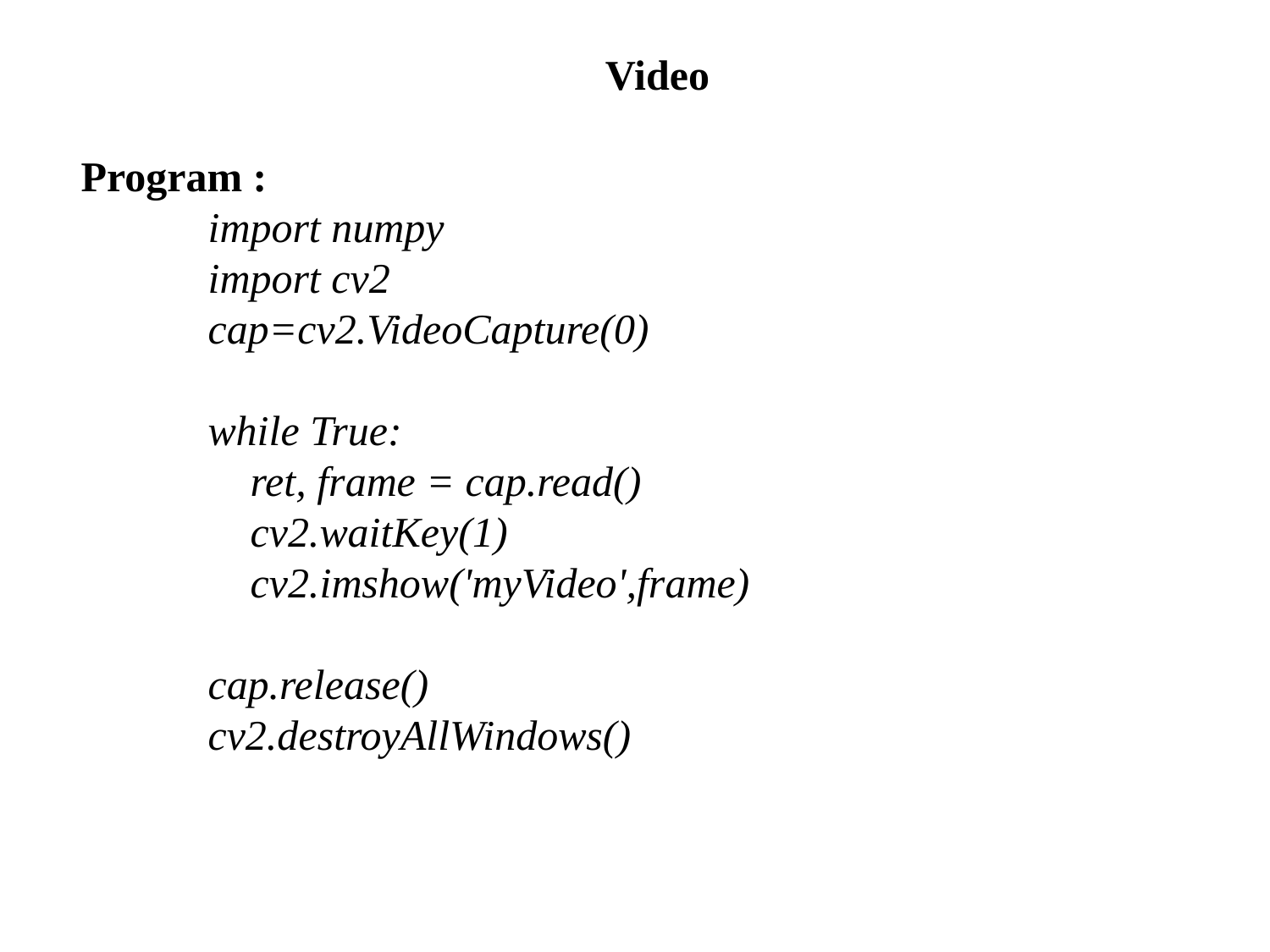

Video

Program :
	import numpy
	import cv2
cap=cv2.VideoCapture(0)

while True:
    ret, frame = cap.read()
    cv2.waitKey(1)
    cv2.imshow('myVideo',frame)

cap.release()
cv2.destroyAllWindows()